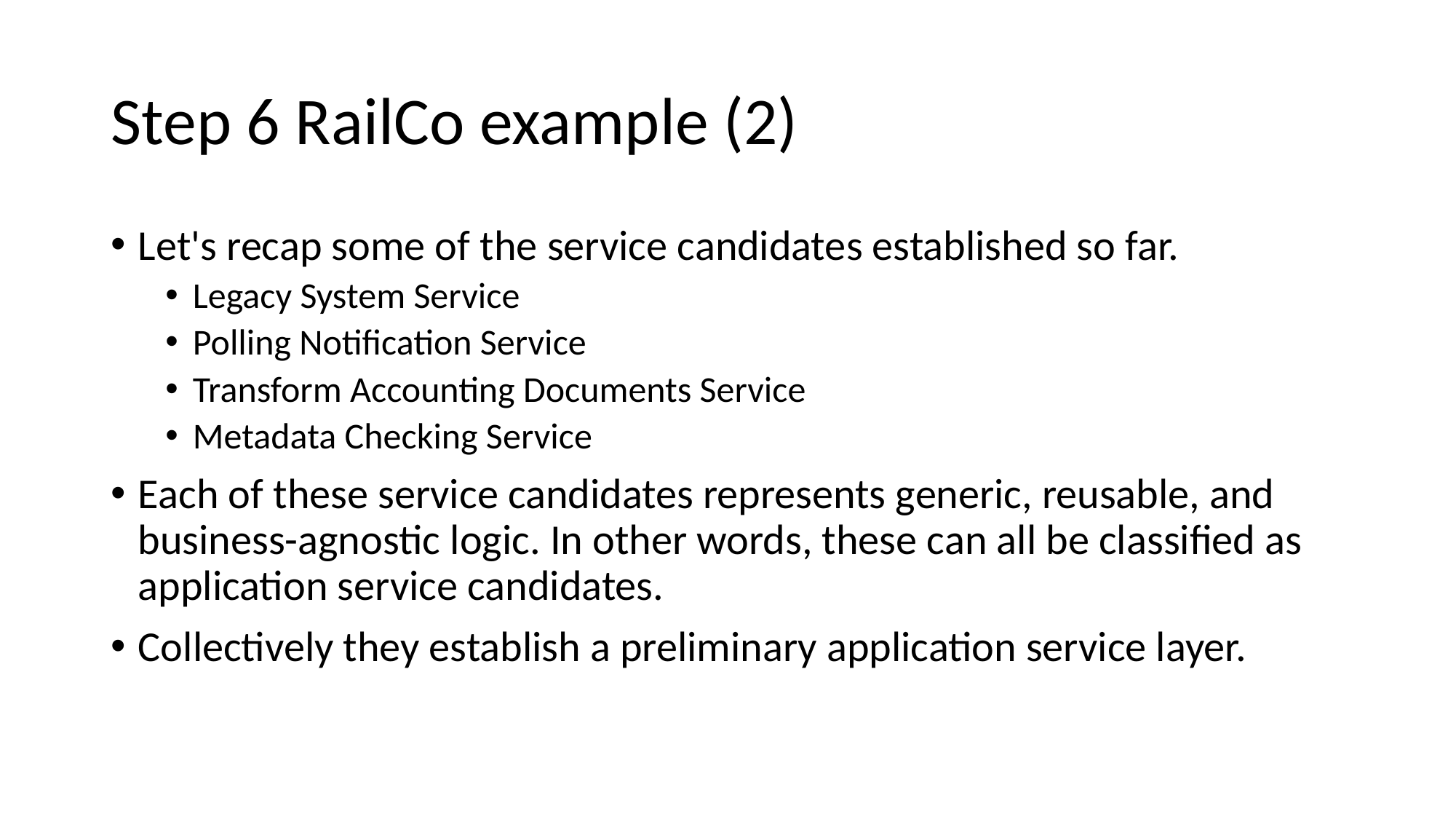

# Step 6 RailCo example (2)
Let's recap some of the service candidates established so far.
Legacy System Service
Polling Notification Service
Transform Accounting Documents Service
Metadata Checking Service
Each of these service candidates represents generic, reusable, and business-agnostic logic. In other words, these can all be classified as application service candidates.
Collectively they establish a preliminary application service layer.